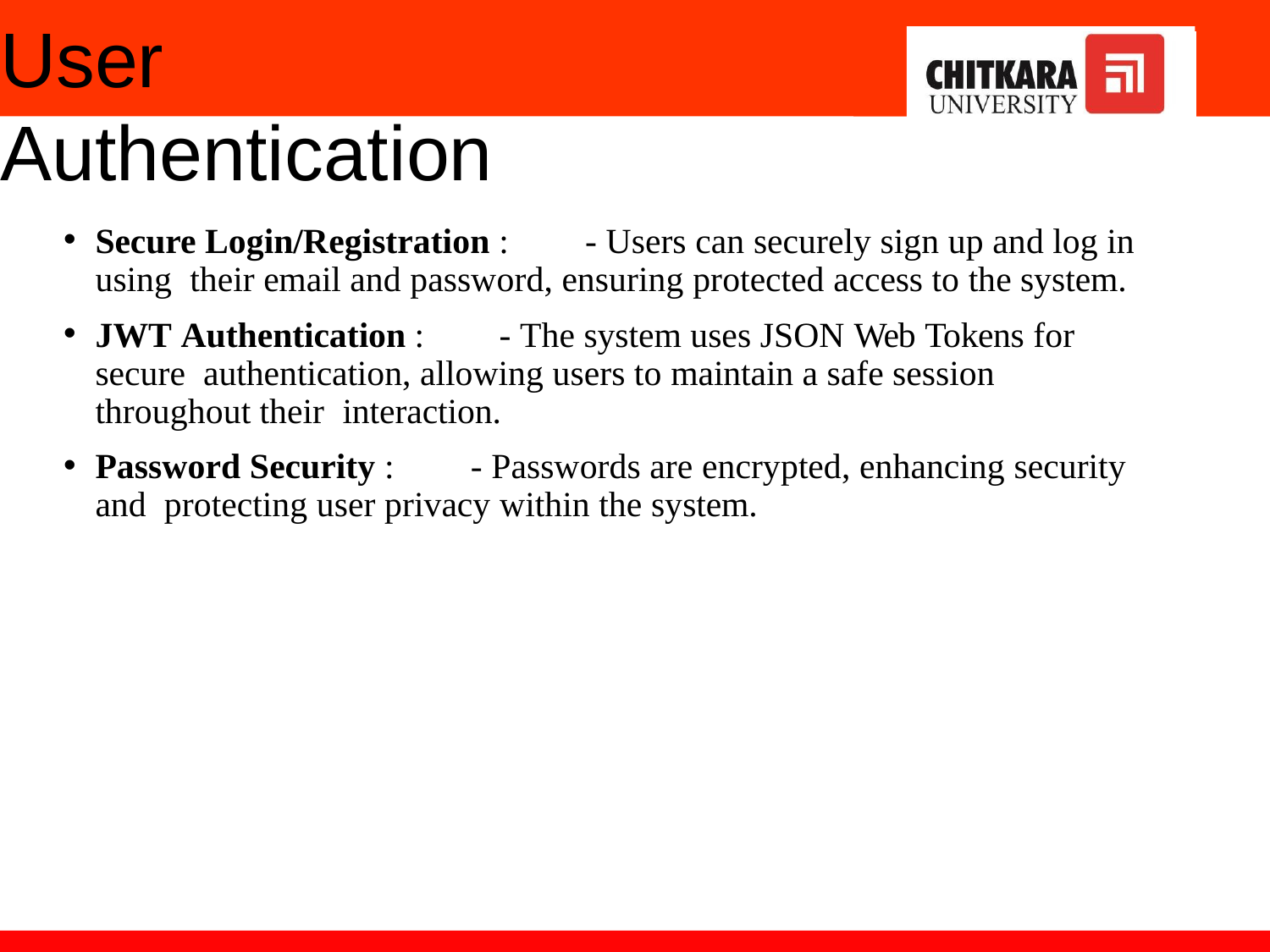

# User Authentication
Secure Login/Registration :	- Users can securely sign up and log in using  their email and password, ensuring protected access to the system.
JWT Authentication :	- The system uses JSON Web Tokens for secure  authentication, allowing users to maintain a safe session throughout their  interaction.
Password Security :	- Passwords are encrypted, enhancing security and  protecting user privacy within the system.